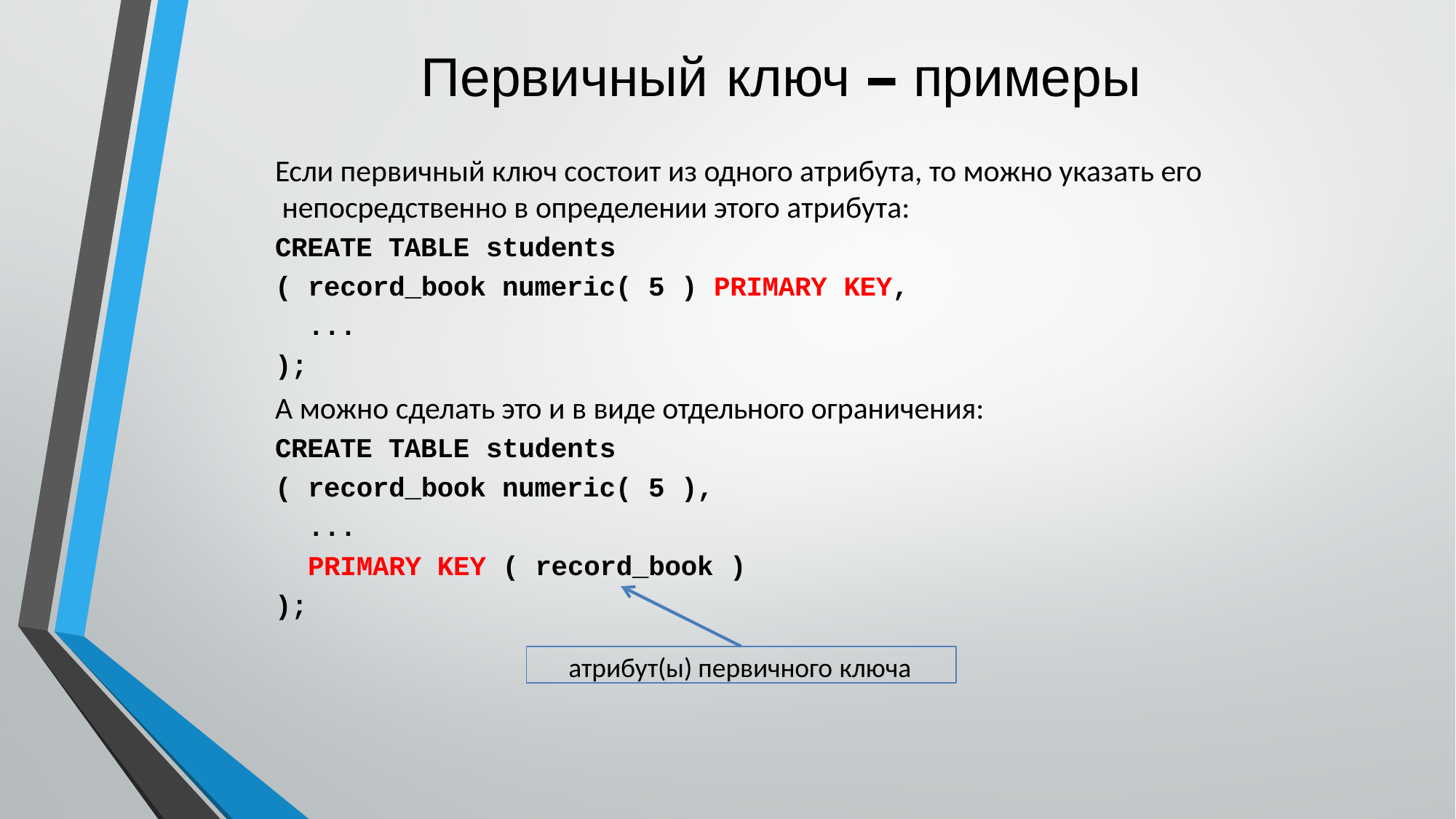

# Первичный ключ – примеры
Если первичный ключ состоит из одного атрибута, то можно указать его  непосредственно в определении этого атрибута:
CREATE TABLE students
( record_book numeric( 5 ) PRIMARY KEY,
...
);
А можно сделать это и в виде отдельного ограничения:
CREATE TABLE students
( record_book numeric( 5 ),
...
PRIMARY KEY ( record_book )
);

атрибут(ы) первичного ключа